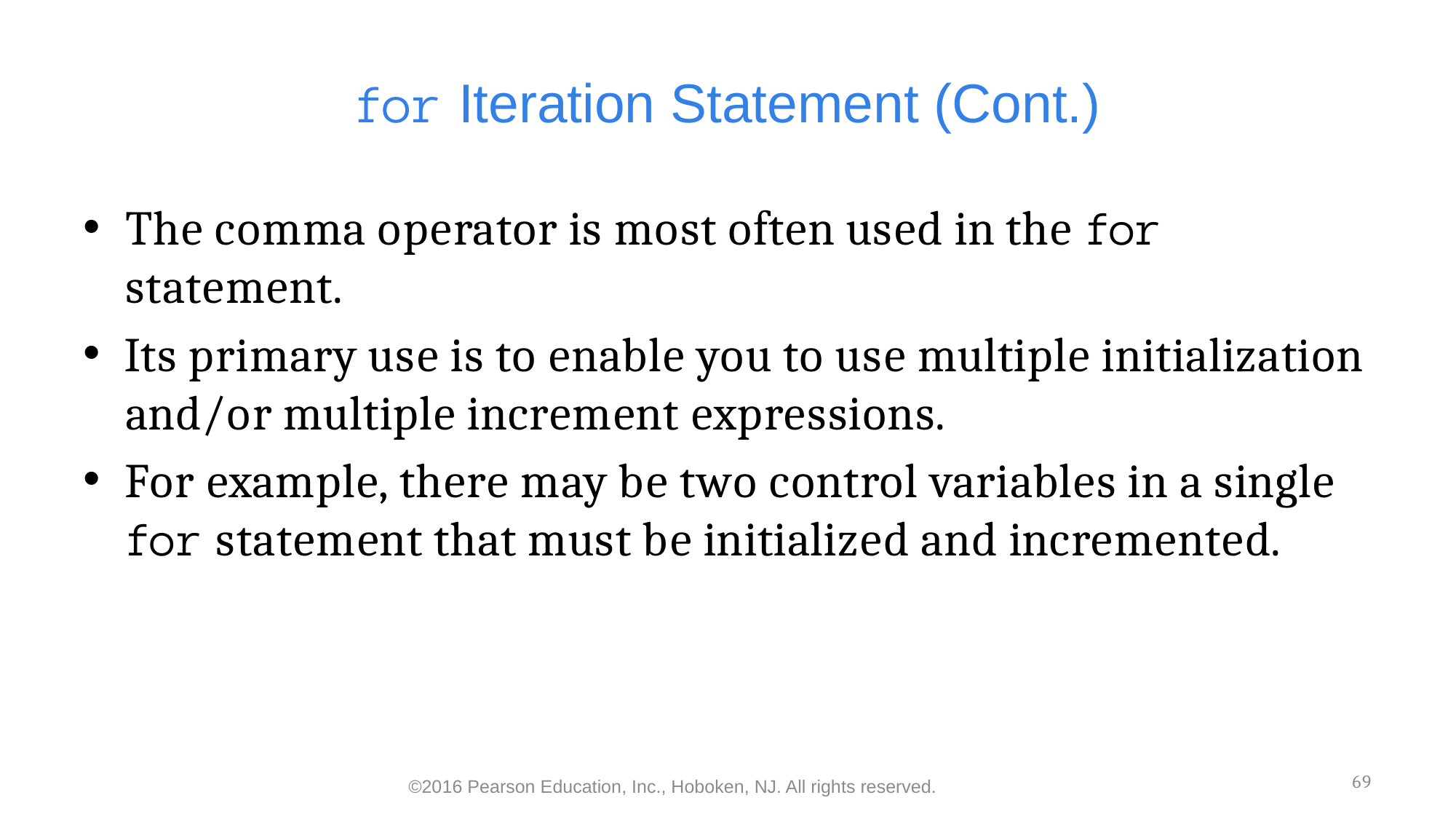

# for Iteration Statement (Cont.)
The comma operator is most often used in the for statement.
Its primary use is to enable you to use multiple initialization and/or multiple increment expressions.
For example, there may be two control variables in a single for statement that must be initialized and incremented.
69
©2016 Pearson Education, Inc., Hoboken, NJ. All rights reserved.